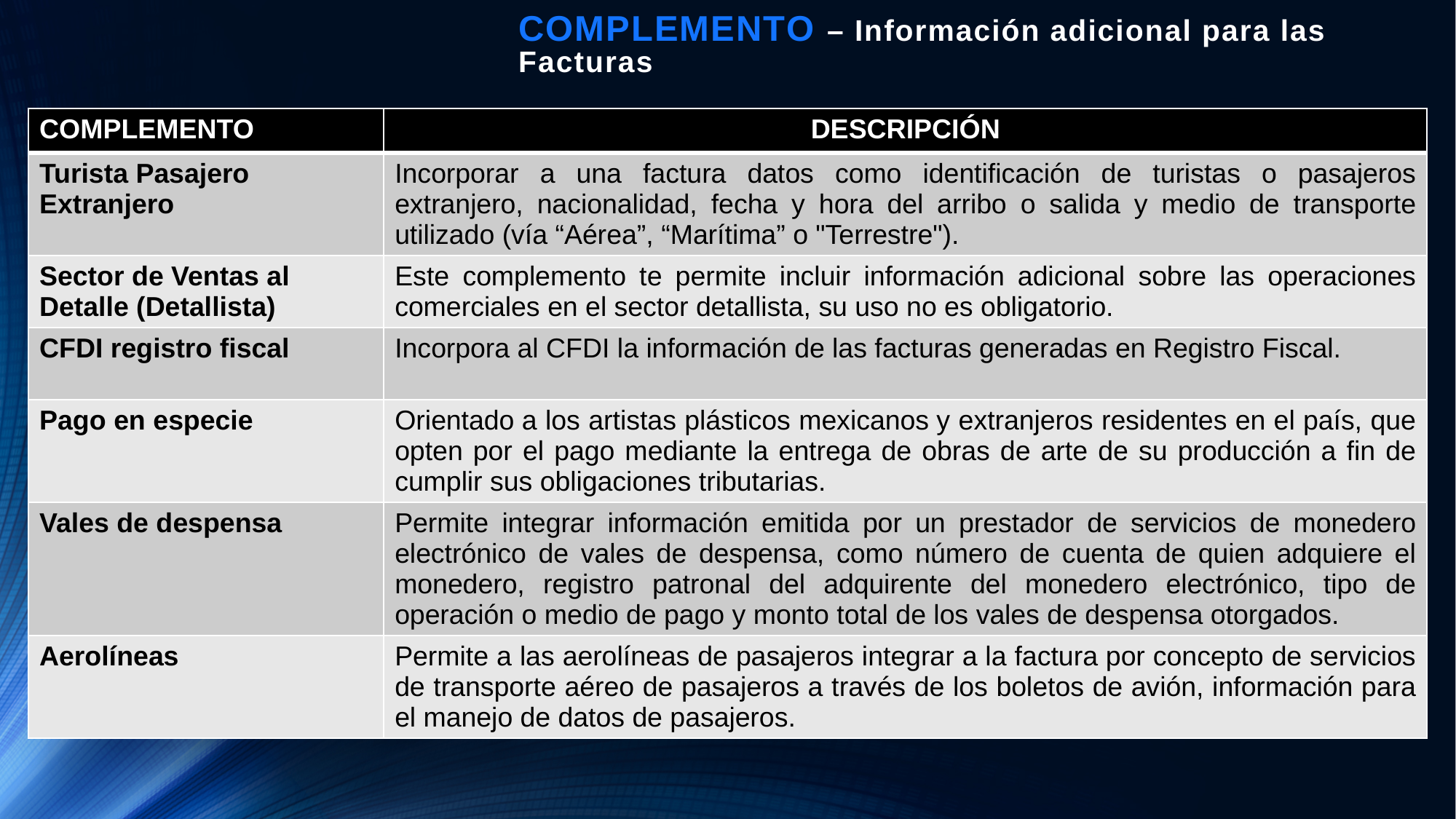

# COMPLEMENTO – Información adicional para las Facturas
| COMPLEMENTO | DESCRIPCIÓN |
| --- | --- |
| Turista Pasajero Extranjero | Incorporar a una factura datos como identificación de turistas o pasajeros extranjero, nacionalidad, fecha y hora del arribo o salida y medio de transporte utilizado (vía “Aérea”, “Marítima” o "Terrestre"). |
| Sector de Ventas al Detalle (Detallista) | Este complemento te permite incluir información adicional sobre las operaciones comerciales en el sector detallista, su uso no es obligatorio. |
| CFDI registro fiscal | Incorpora al CFDI la información de las facturas generadas en Registro Fiscal. |
| Pago en especie | Orientado a los artistas plásticos mexicanos y extranjeros residentes en el país, que opten por el pago mediante la entrega de obras de arte de su producción a fin de cumplir sus obligaciones tributarias. |
| Vales de despensa | Permite integrar información emitida por un prestador de servicios de monedero electrónico de vales de despensa, como número de cuenta de quien adquiere el monedero, registro patronal del adquirente del monedero electrónico, tipo de operación o medio de pago y monto total de los vales de despensa otorgados. |
| Aerolíneas | Permite a las aerolíneas de pasajeros integrar a la factura por concepto de servicios de transporte aéreo de pasajeros a través de los boletos de avión, información para el manejo de datos de pasajeros. |